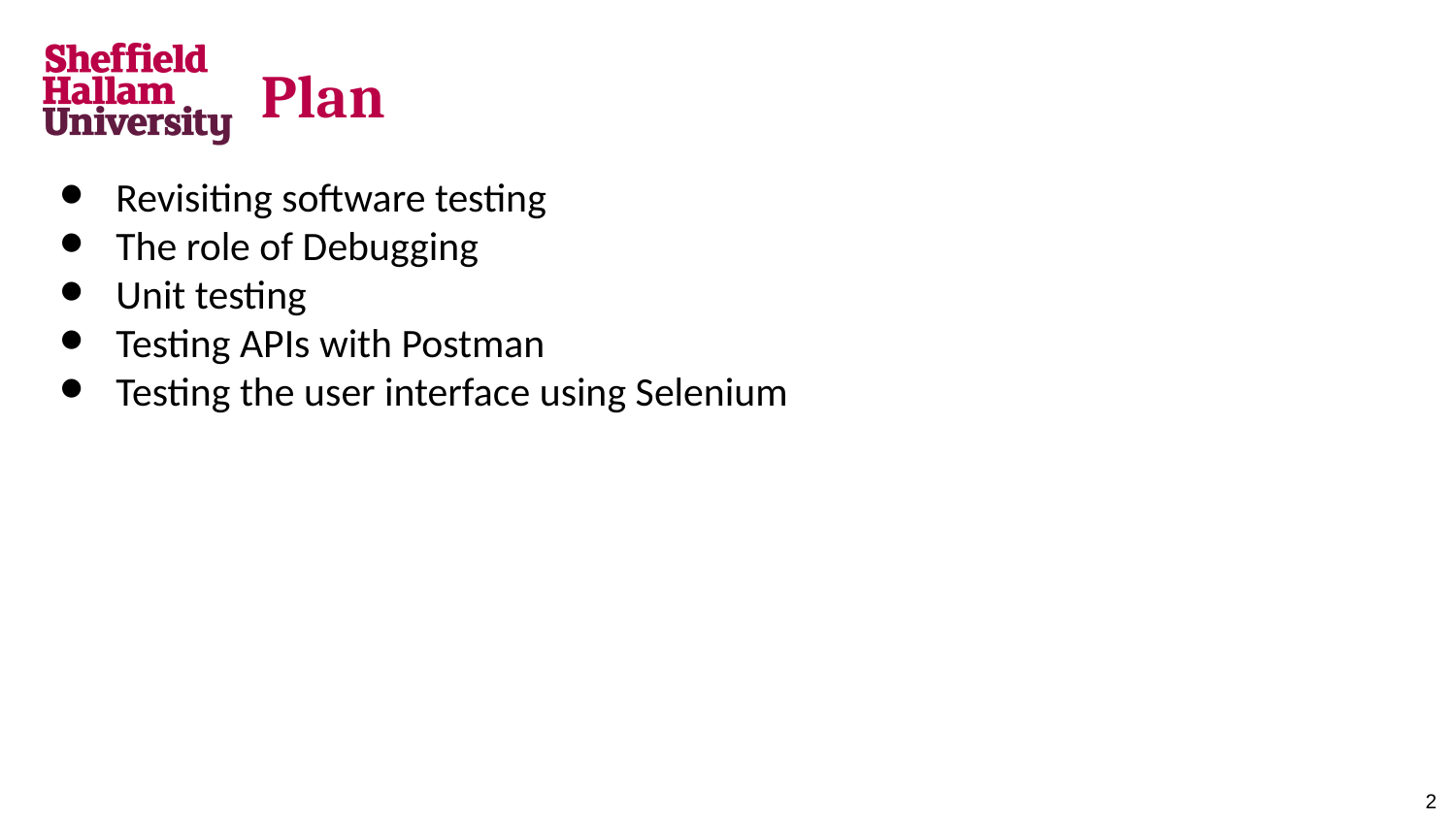

# Plan
Revisiting software testing
The role of Debugging
Unit testing
Testing APIs with Postman
Testing the user interface using Selenium
2